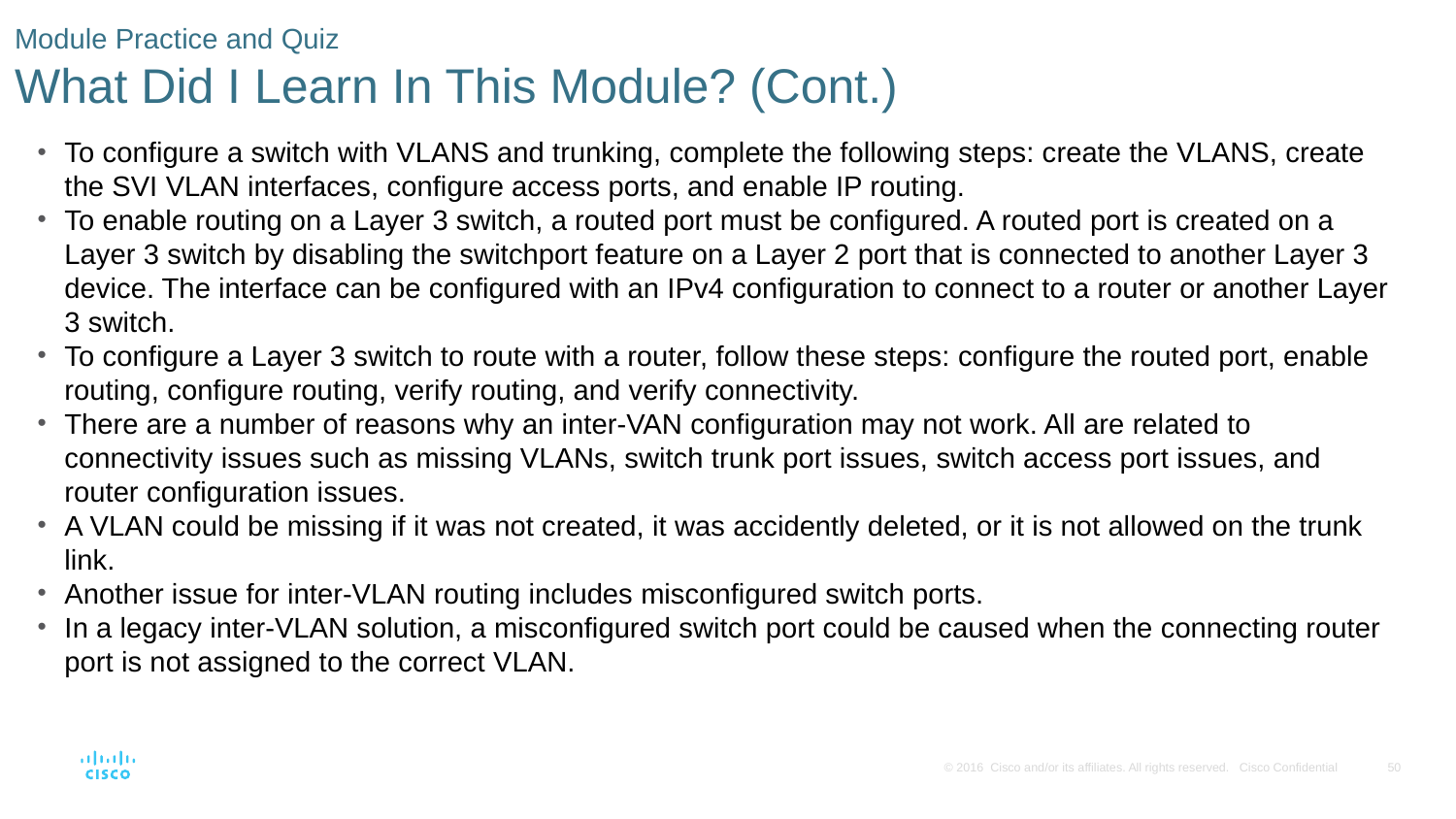

# Module Practice and Quiz What Did I Learn In This Module? (Cont.)
To configure a switch with VLANS and trunking, complete the following steps: create the VLANS, create the SVI VLAN interfaces, configure access ports, and enable IP routing.
To enable routing on a Layer 3 switch, a routed port must be configured. A routed port is created on a Layer 3 switch by disabling the switchport feature on a Layer 2 port that is connected to another Layer 3 device. The interface can be configured with an IPv4 configuration to connect to a router or another Layer 3 switch.
To configure a Layer 3 switch to route with a router, follow these steps: configure the routed port, enable routing, configure routing, verify routing, and verify connectivity.
There are a number of reasons why an inter-VAN configuration may not work. All are related to connectivity issues such as missing VLANs, switch trunk port issues, switch access port issues, and router configuration issues.
A VLAN could be missing if it was not created, it was accidently deleted, or it is not allowed on the trunk link.
Another issue for inter-VLAN routing includes misconfigured switch ports.
In a legacy inter-VLAN solution, a misconfigured switch port could be caused when the connecting router port is not assigned to the correct VLAN.